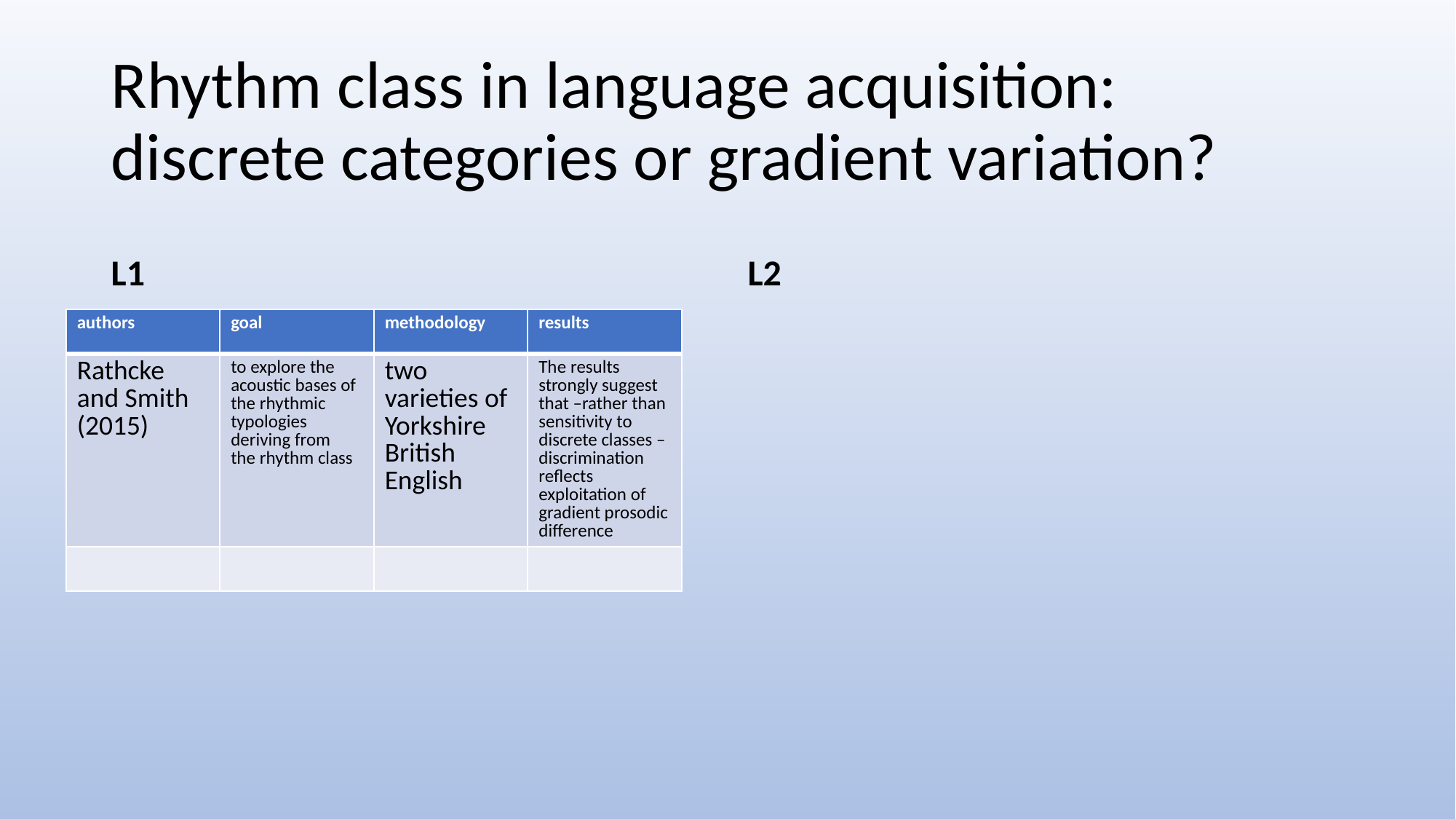

# Rhythm class in language acquisition: discrete categories or gradient variation?
L1
L2

| authors | goal | methodology | results |
| --- | --- | --- | --- |
| Rathcke and Smith (2015) | to explore the acoustic bases of the rhythmic typologies deriving from the rhythm class | two varieties of Yorkshire British English | The results strongly suggest that –rather than sensitivity to discrete classes –discrimination reflects exploitation of gradient prosodic difference |
|  |  |  |  |